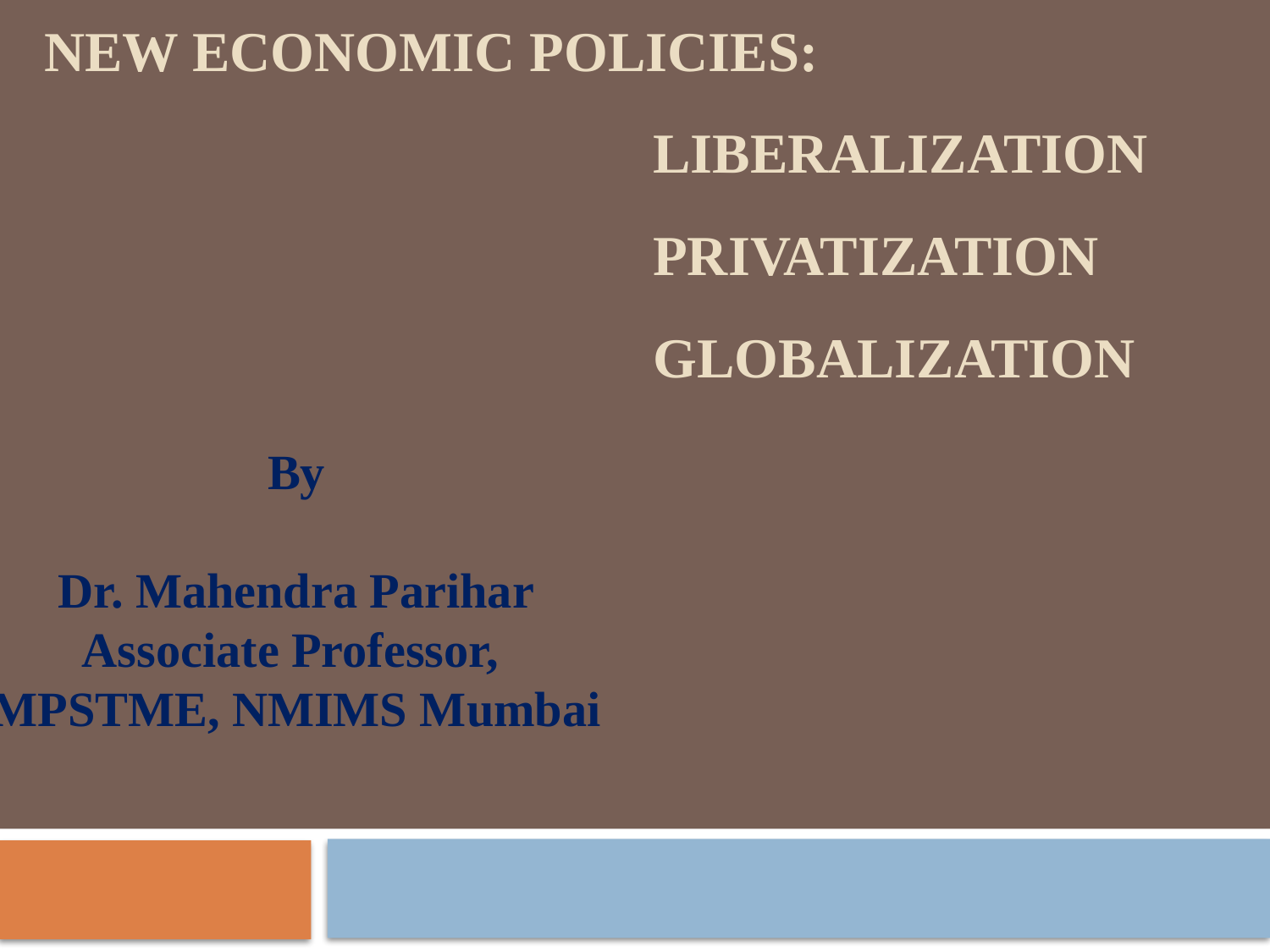

# NEW ECONOMIC POLICIES: Liberalization Privatization Globalization
By

Dr. Mahendra Parihar
Associate Professor,
MPSTME, NMIMS Mumbai